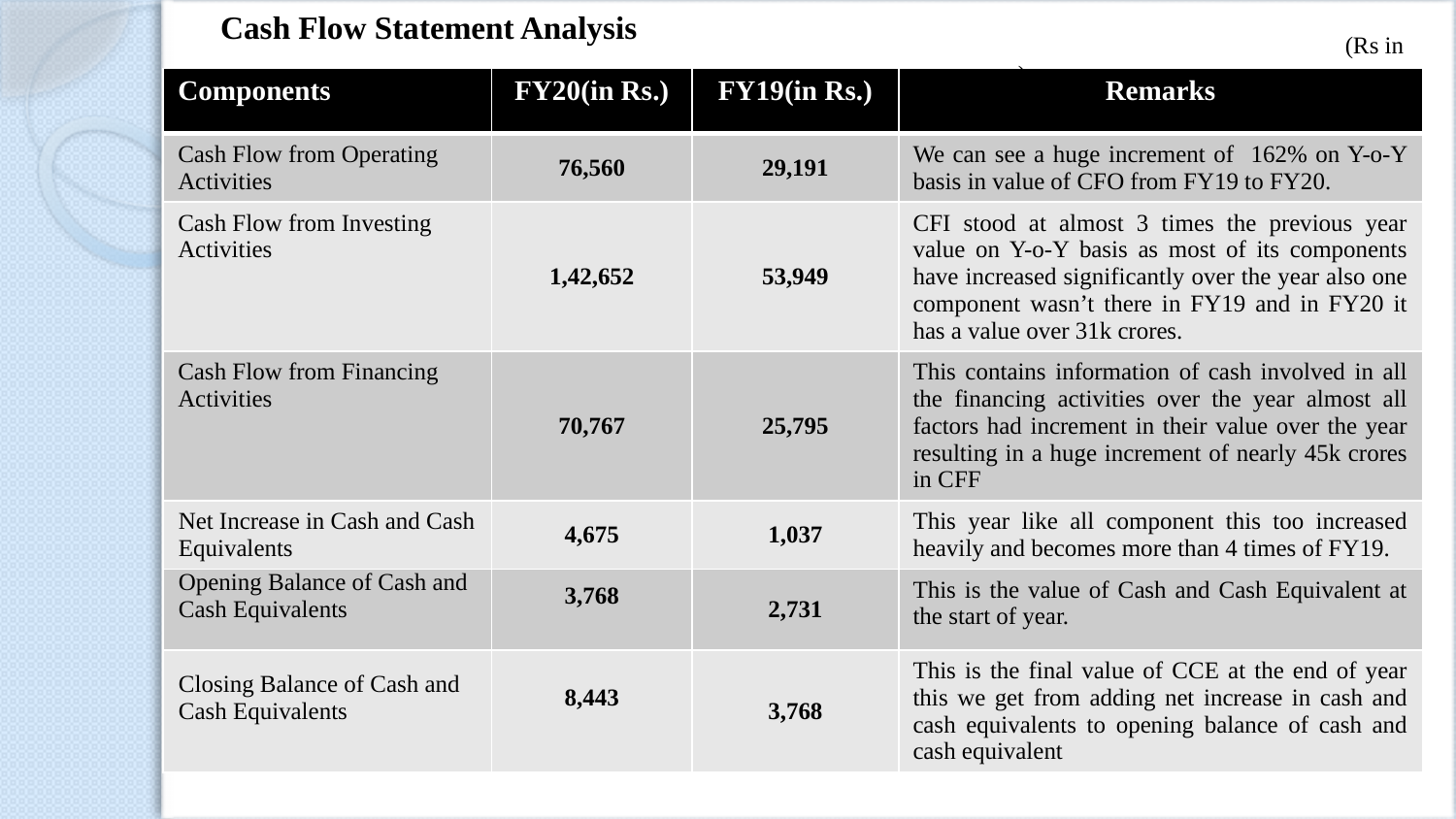

Cash Flow Statement Analysis
      			                 (Rs in crores)
| Components | FY20(in Rs.) | FY19(in Rs.) | Remarks |
| --- | --- | --- | --- |
| Cash Flow from Operating Activities | 76,560 | 29,191 | We can see a huge increment of 162% on Y-o-Y basis in value of CFO from FY19 to FY20. |
| Cash Flow from Investing Activities | 1,42,652 | 53,949 | CFI stood at almost 3 times the previous year value on Y-o-Y basis as most of its components have increased significantly over the year also one component wasn’t there in FY19 and in FY20 it has a value over 31k crores. |
| Cash Flow from Financing Activities | 70,767 | 25,795 | This contains information of cash involved in all the financing activities over the year almost all factors had increment in their value over the year resulting in a huge increment of nearly 45k crores in CFF |
| Net Increase in Cash and Cash Equivalents | 4,675 | 1,037 | This year like all component this too increased heavily and becomes more than 4 times of FY19. |
| Opening Balance of Cash and Cash Equivalents | 3,768 | 2,731 | This is the value of Cash and Cash Equivalent at the start of year. |
| Closing Balance of Cash and Cash Equivalents | 8,443 | 3,768 | This is the final value of CCE at the end of year this we get from adding net increase in cash and cash equivalents to opening balance of cash and cash equivalent |